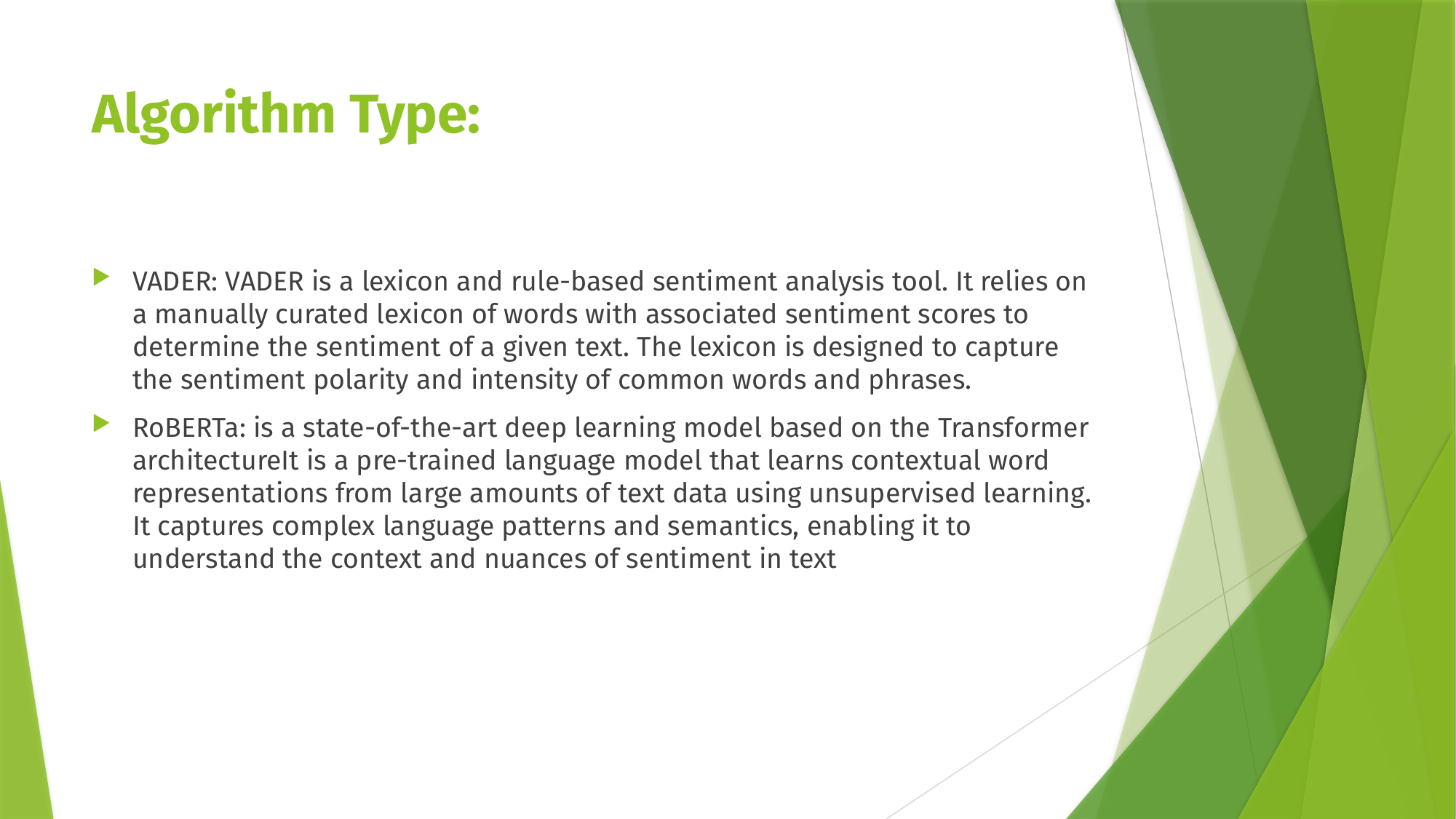

# Algorithm Type:
VADER: VADER is a lexicon and rule-based sentiment analysis tool. It relies on a manually curated lexicon of words with associated sentiment scores to determine the sentiment of a given text. The lexicon is designed to capture the sentiment polarity and intensity of common words and phrases.
RoBERTa: is a state-of-the-art deep learning model based on the Transformer architectureIt is a pre-trained language model that learns contextual word representations from large amounts of text data using unsupervised learning. It captures complex language patterns and semantics, enabling it to understand the context and nuances of sentiment in text